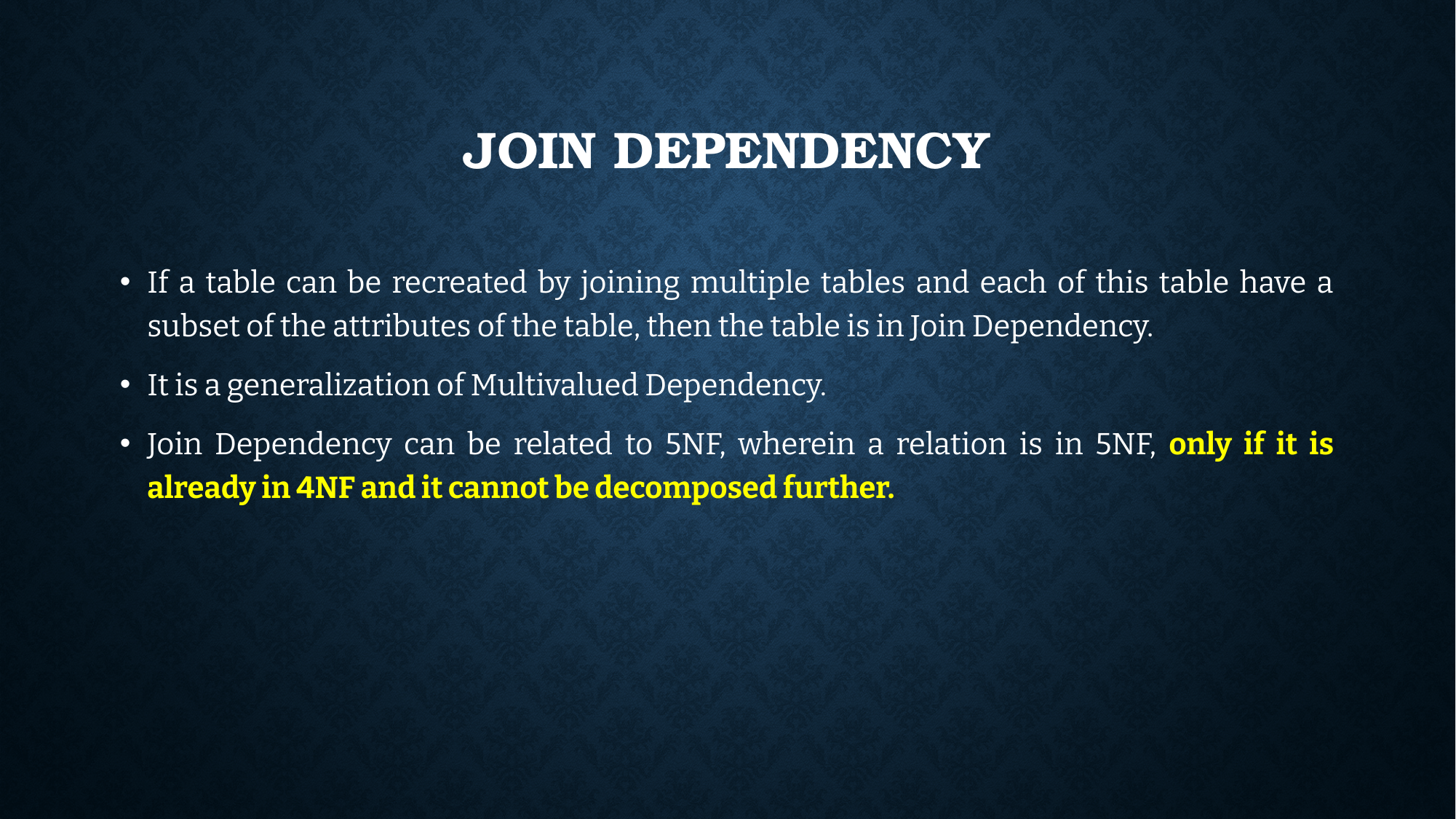

# JOIN DEPENDENCY
If a table can be recreated by joining multiple tables and each of this table have a subset of the attributes of the table, then the table is in Join Dependency.
It is a generalization of Multivalued Dependency.
Join Dependency can be related to 5NF, wherein a relation is in 5NF, only if it is already in 4NF and it cannot be decomposed further.